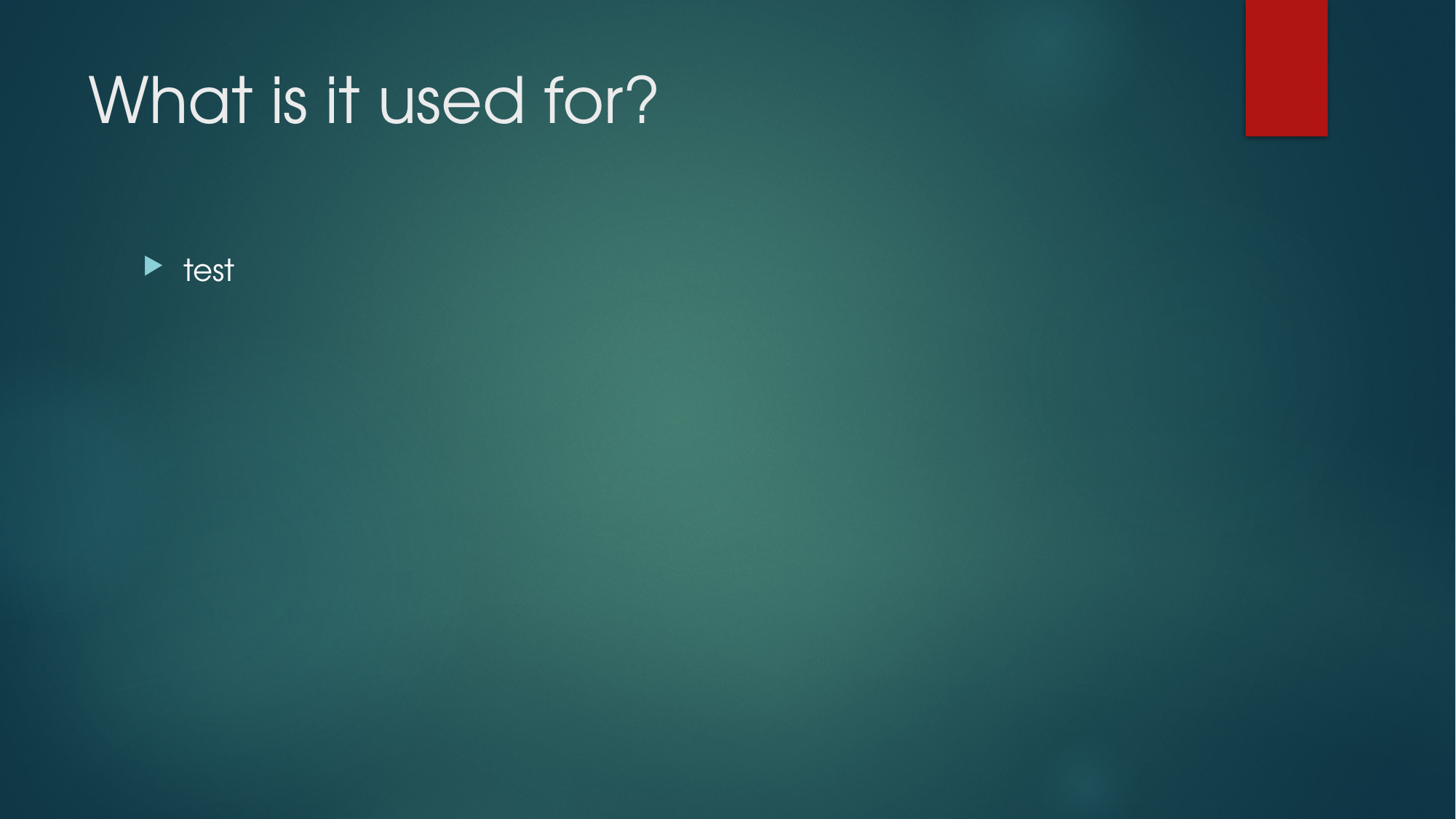

# What is it used for?
test